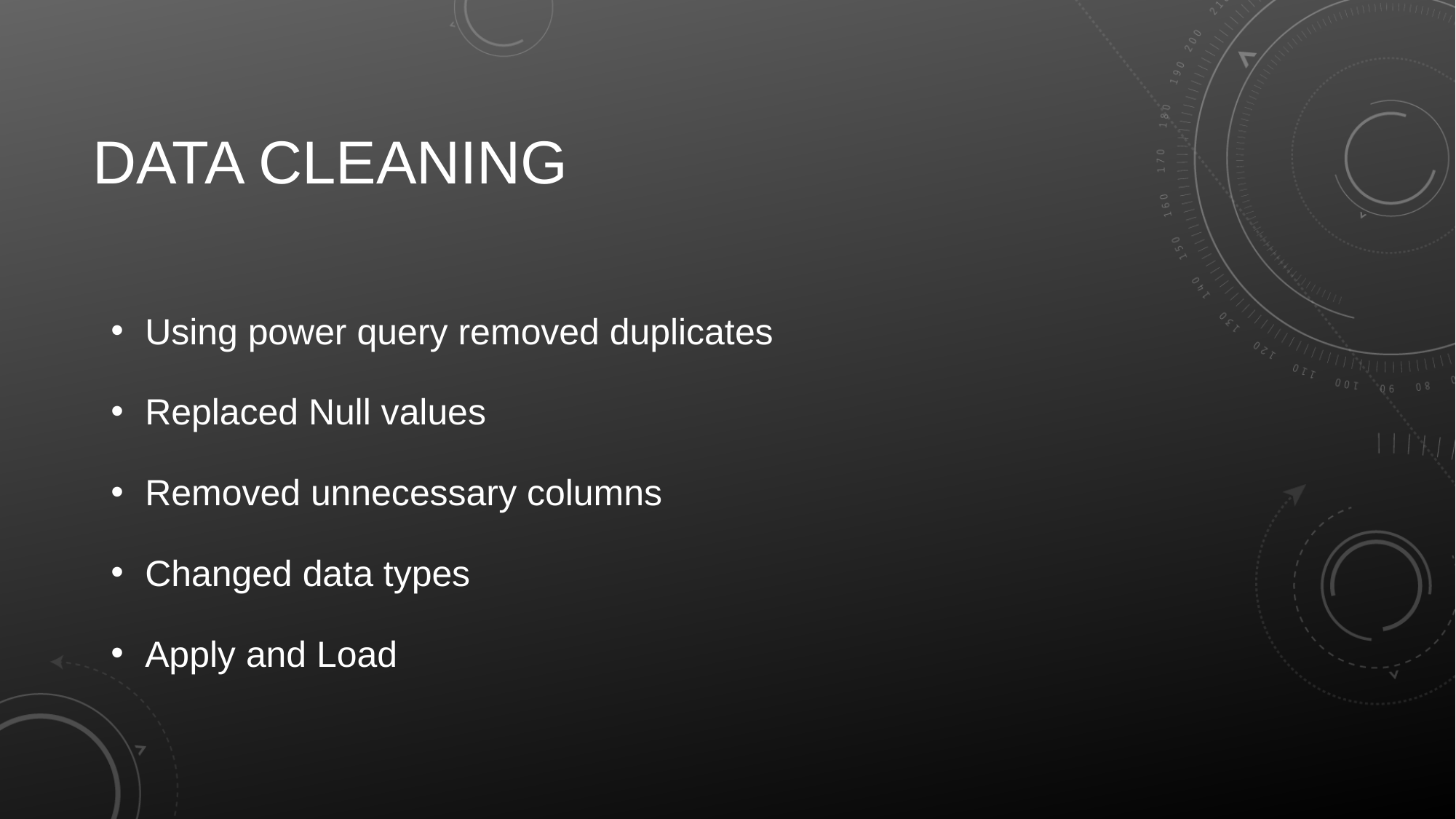

# Data Cleaning
Using power query removed duplicates
Replaced Null values
Removed unnecessary columns
Changed data types
Apply and Load